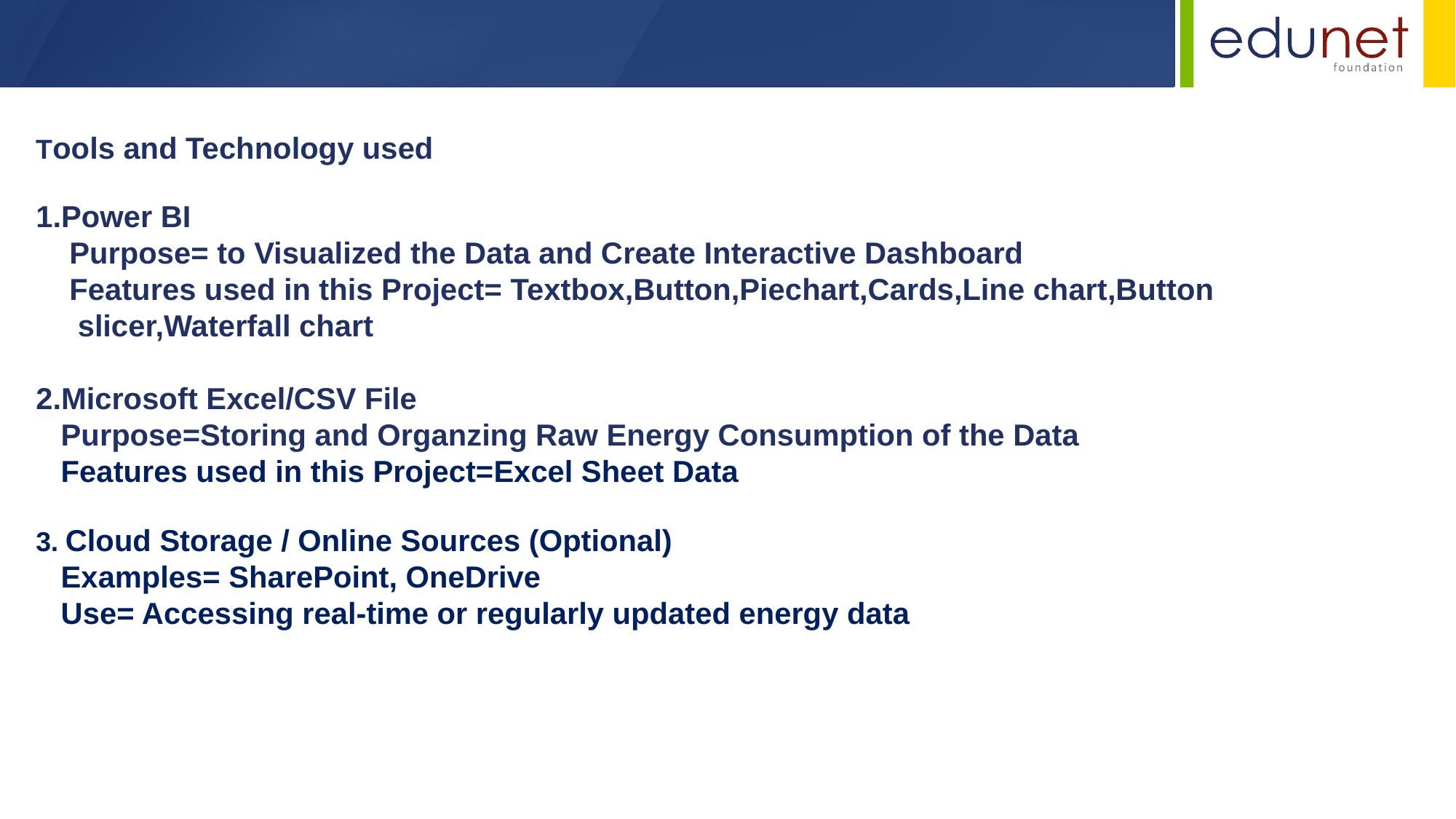

Tools and Technology used
1.Power BI
    Purpose= to Visualized the Data and Create Interactive Dashboard
    Features used in this Project= Textbox,Button,Piechart,Cards,Line chart,Button
     slicer,Waterfall chart

2.Microsoft Excel/CSV File
   Purpose=Storing and Organzing Raw Energy Consumption of the Data
   Features used in this Project=Excel Sheet Data

3. Cloud Storage / Online Sources (Optional)
   Examples= SharePoint, OneDrive
   Use= Accessing real-time or regularly updated energy data